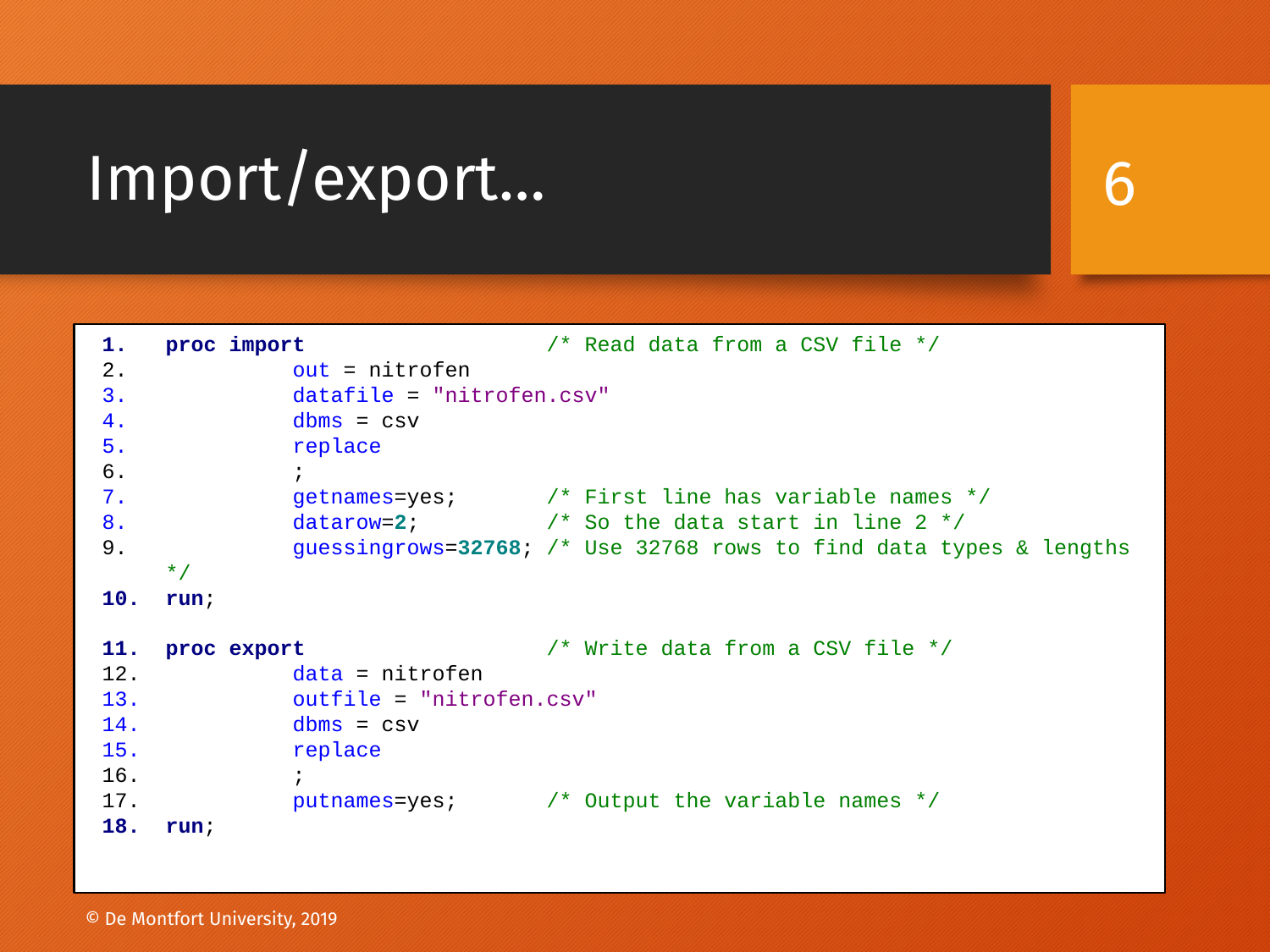

# Import/export…
6
proc import 		/* Read data from a CSV file */
	out = nitrofen
	datafile = "nitrofen.csv"
	dbms = csv
	replace
	;
	getnames=yes; 	/* First line has variable names */
	datarow=2;	/* So the data start in line 2 */
	guessingrows=32768;	/* Use 32768 rows to find data types & lengths */
run;

proc export  		/* Write data from a CSV file */
	data = nitrofen
	outfile = "nitrofen.csv"
	dbms = csv
	replace
	;
	putnames=yes;	/* Output the variable names */
run;
© De Montfort University, 2019